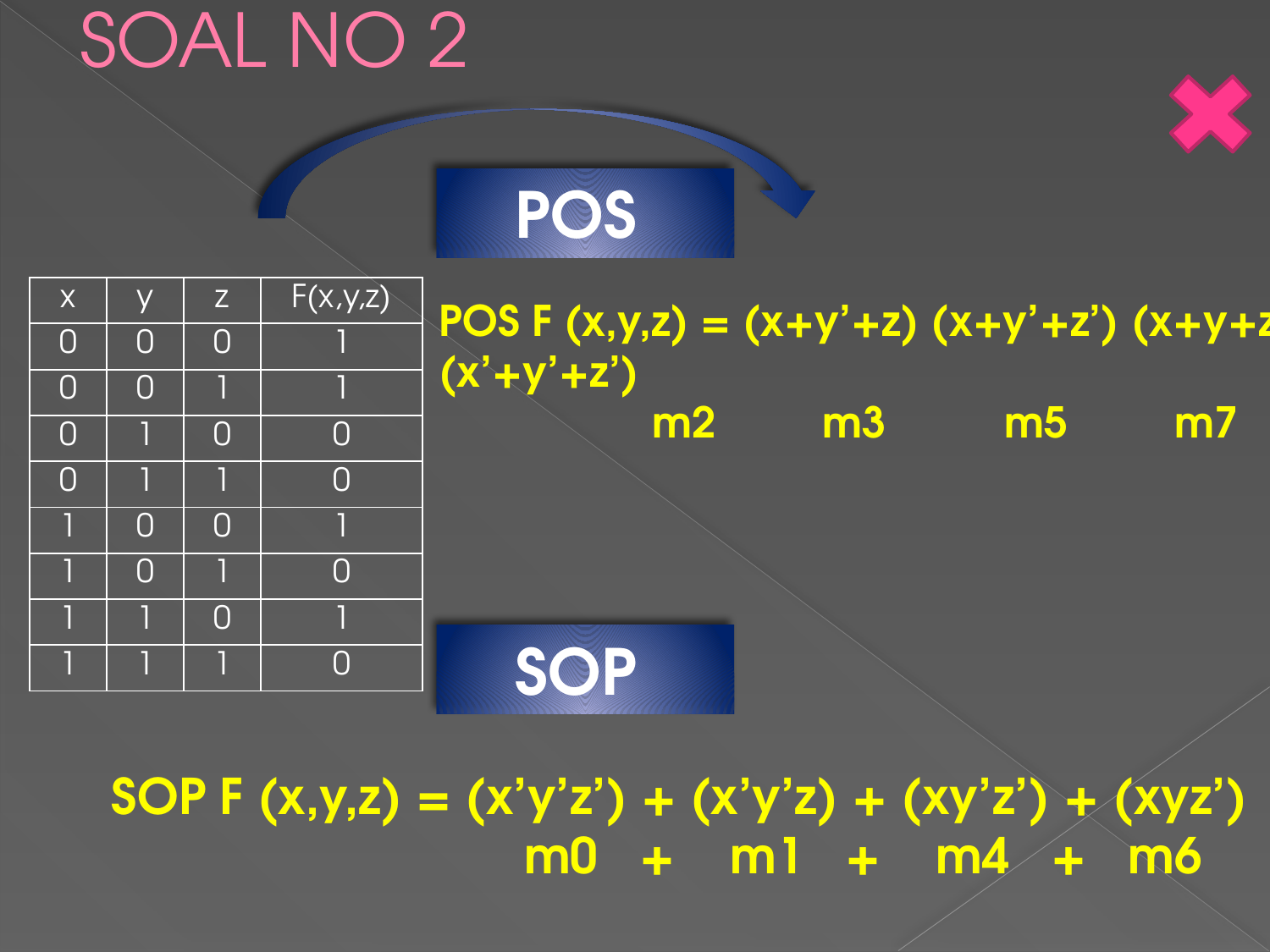

# SOAL NO 2

POS
| x | y | z | F(x,y,z) |
| --- | --- | --- | --- |
| 0 | 0 | 0 | 1 |
| 0 | 0 | 1 | 1 |
| 0 | 1 | 0 | 0 |
| 0 | 1 | 1 | 0 |
| 1 | 0 | 0 | 1 |
| 1 | 0 | 1 | 0 |
| 1 | 1 | 0 | 1 |
| 1 | 1 | 1 | 0 |
POS F (x,y,z) = (x+y’+z) (x+y’+z’) (x+y+z’) (x’+y’+z’)
                  m2         m3          m5         m7
SOP

SOP F (x,y,z) = (x’y’z’) + (x’y’z) + (xy’z’) + (xyz’)
                              m0   +    m1   +    m4   +   m6